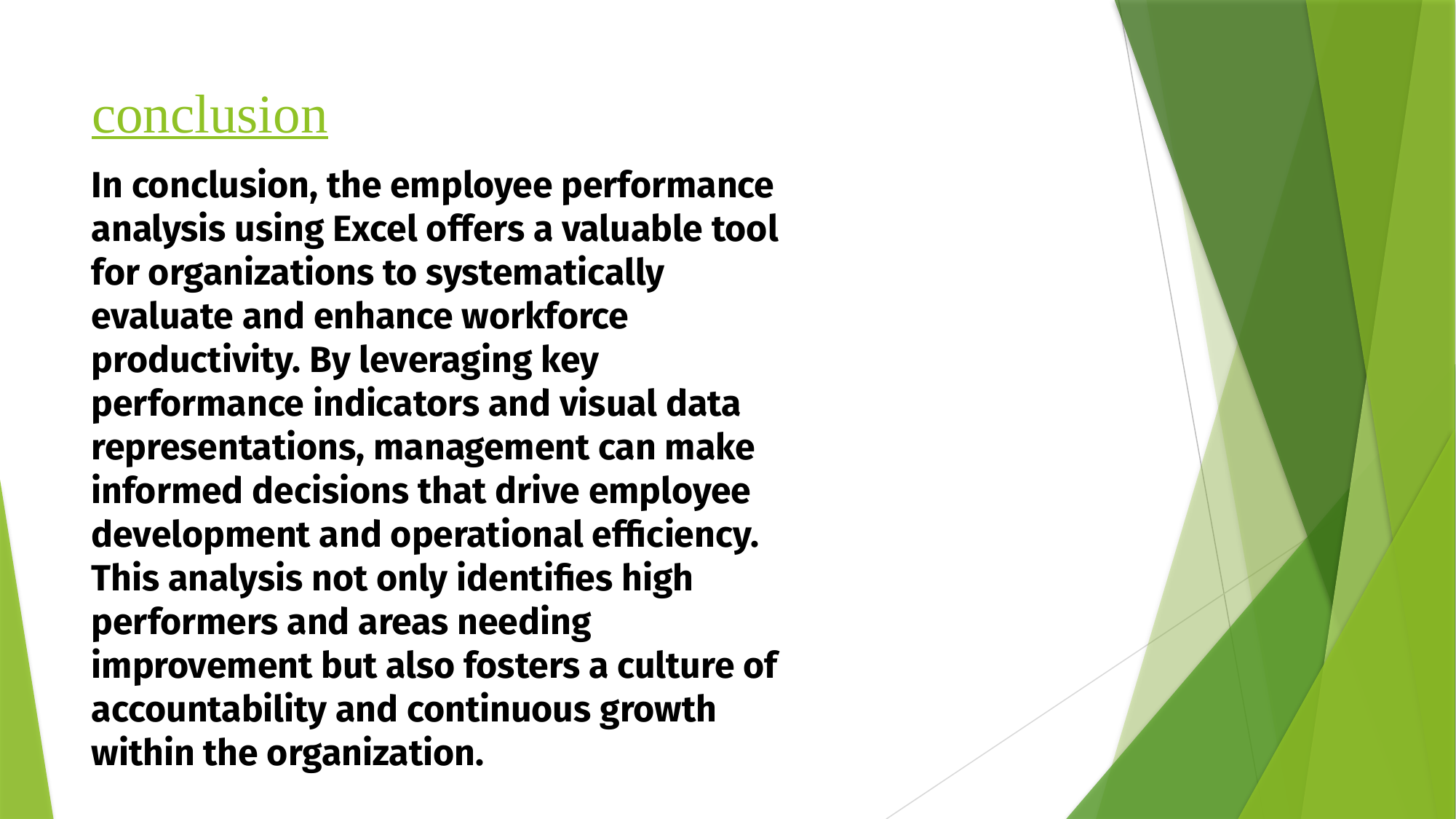

# conclusion
In conclusion, the employee performance analysis using Excel offers a valuable tool for organizations to systematically evaluate and enhance workforce productivity. By leveraging key performance indicators and visual data representations, management can make informed decisions that drive employee development and operational efficiency. This analysis not only identifies high performers and areas needing improvement but also fosters a culture of accountability and continuous growth within the organization.